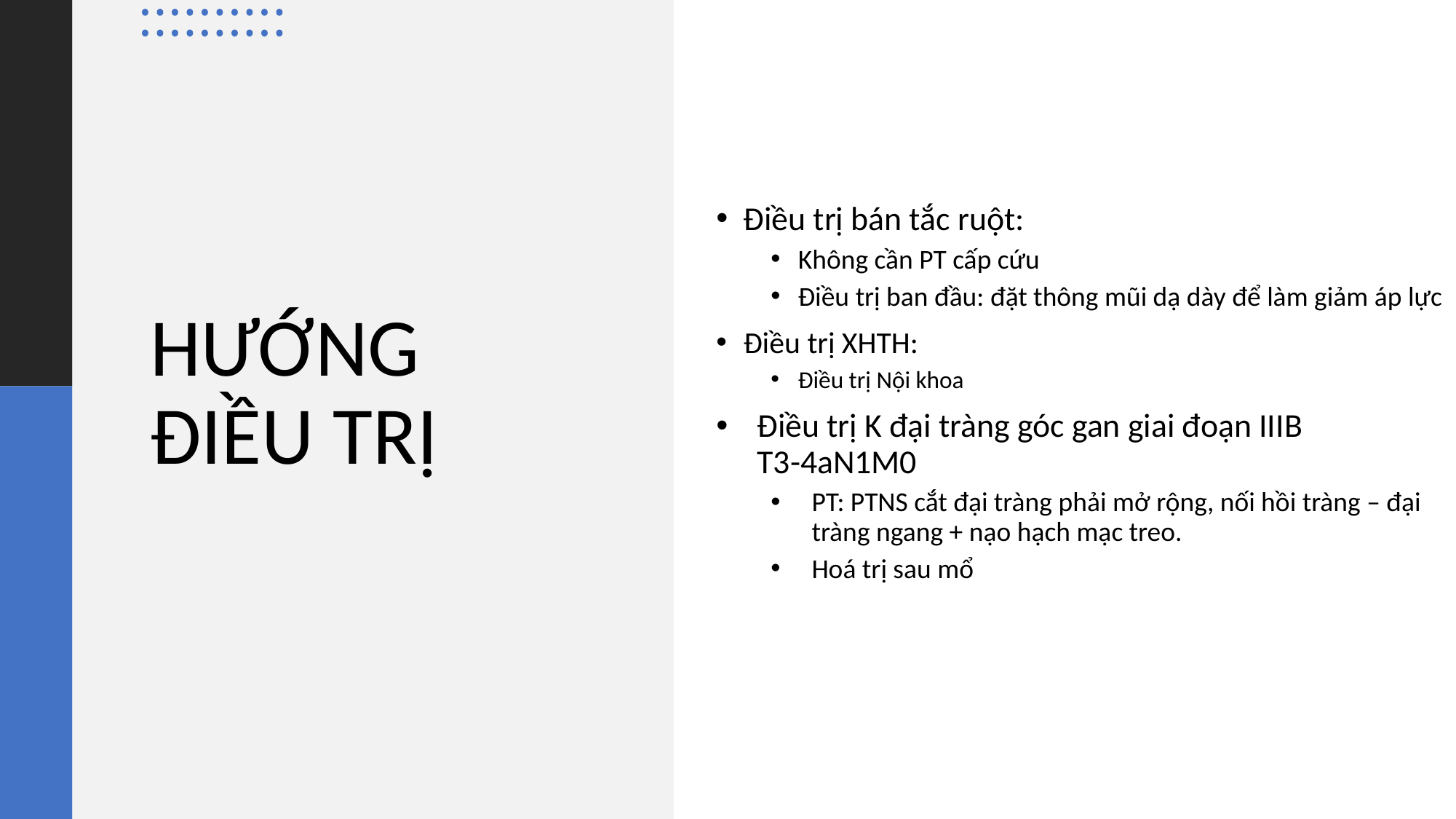

Điều trị bán tắc ruột:
Không cần PT cấp cứu
Điều trị ban đầu: đặt thông mũi dạ dày để làm giảm áp lực
Điều trị XHTH:
Điều trị Nội khoa
Điều trị K đại tràng góc gan giai đoạn IIIB
T3-4aN1M0
PT: PTNS cắt đại tràng phải mở rộng, nối hồi tràng – đại tràng ngang + nạo hạch mạc treo.
Hoá trị sau mổ
# HƯỚNG ĐIỀU TRỊ